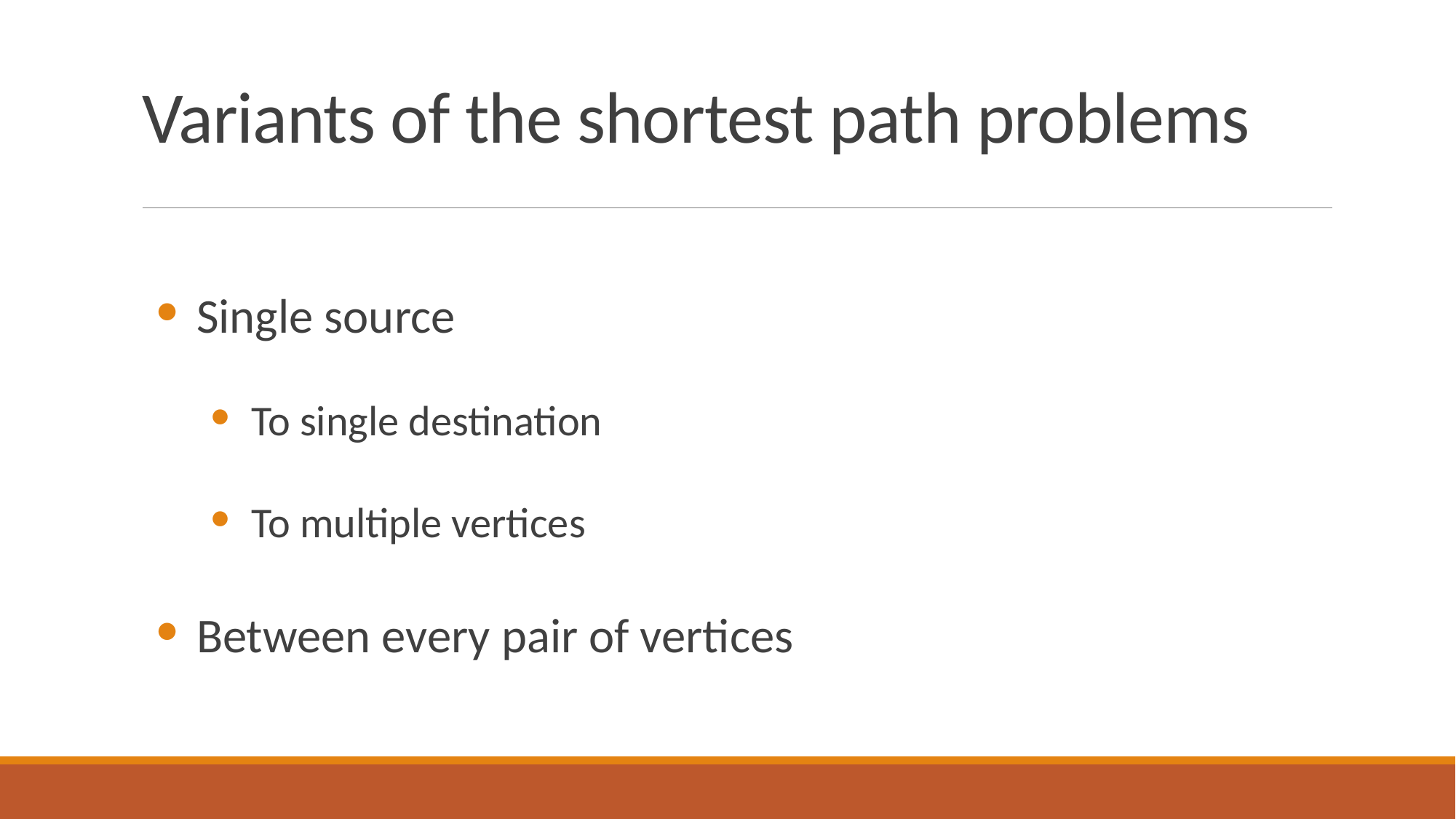

# Variants of the shortest path problems
Single source
To single destination
To multiple vertices
Between every pair of vertices